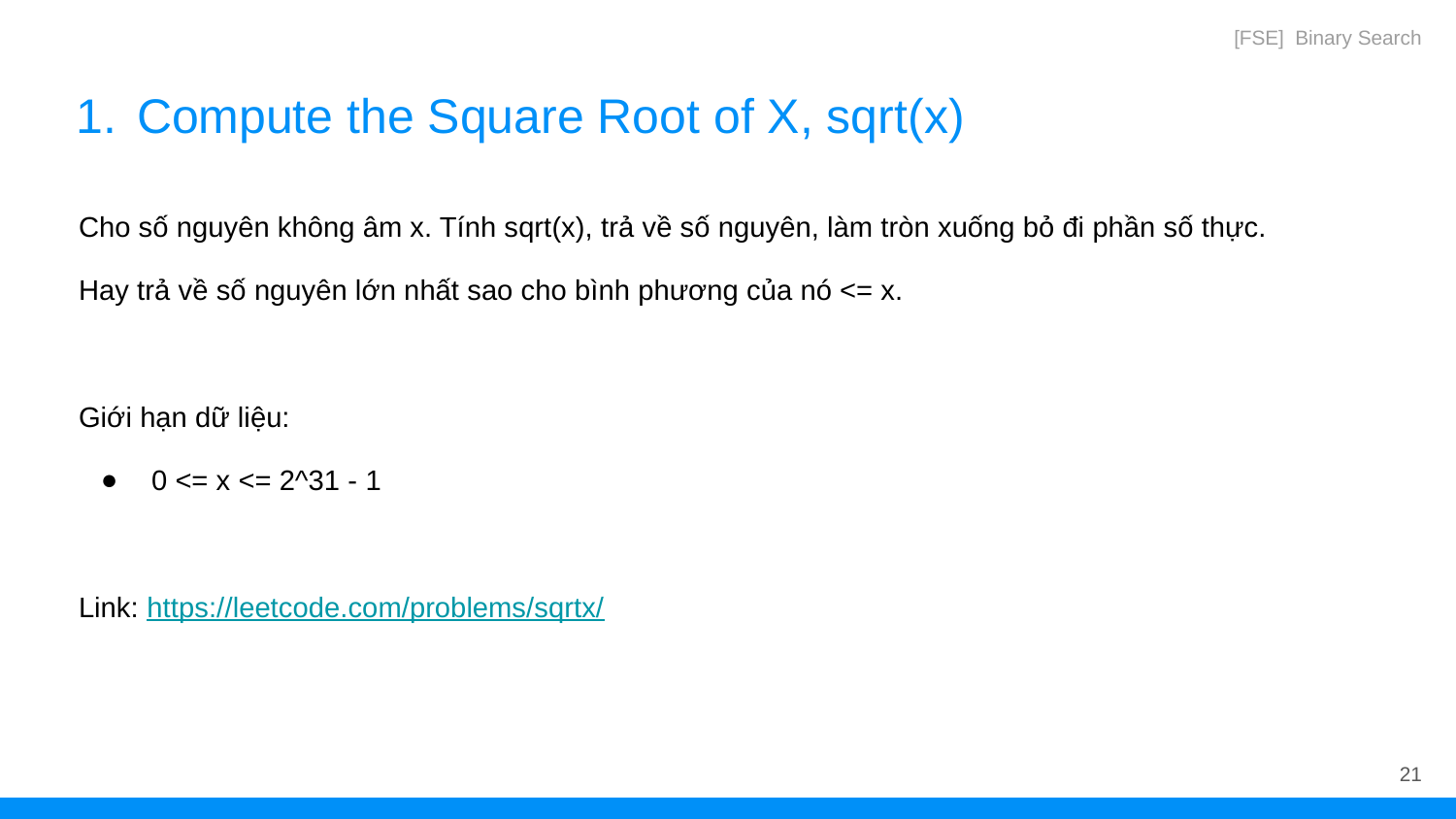

[FSE]  Binary Search

# Compute the Square Root of X, sqrt(x)
Cho số nguyên không âm x. Tính sqrt(x), trả về số nguyên, làm tròn xuống bỏ đi phần số thực.
Hay trả về số nguyên lớn nhất sao cho bình phương của nó <= x.

Giới hạn dữ liệu:
0 <= x <= 2^31 - 1

Link: https://leetcode.com/problems/sqrtx/
21